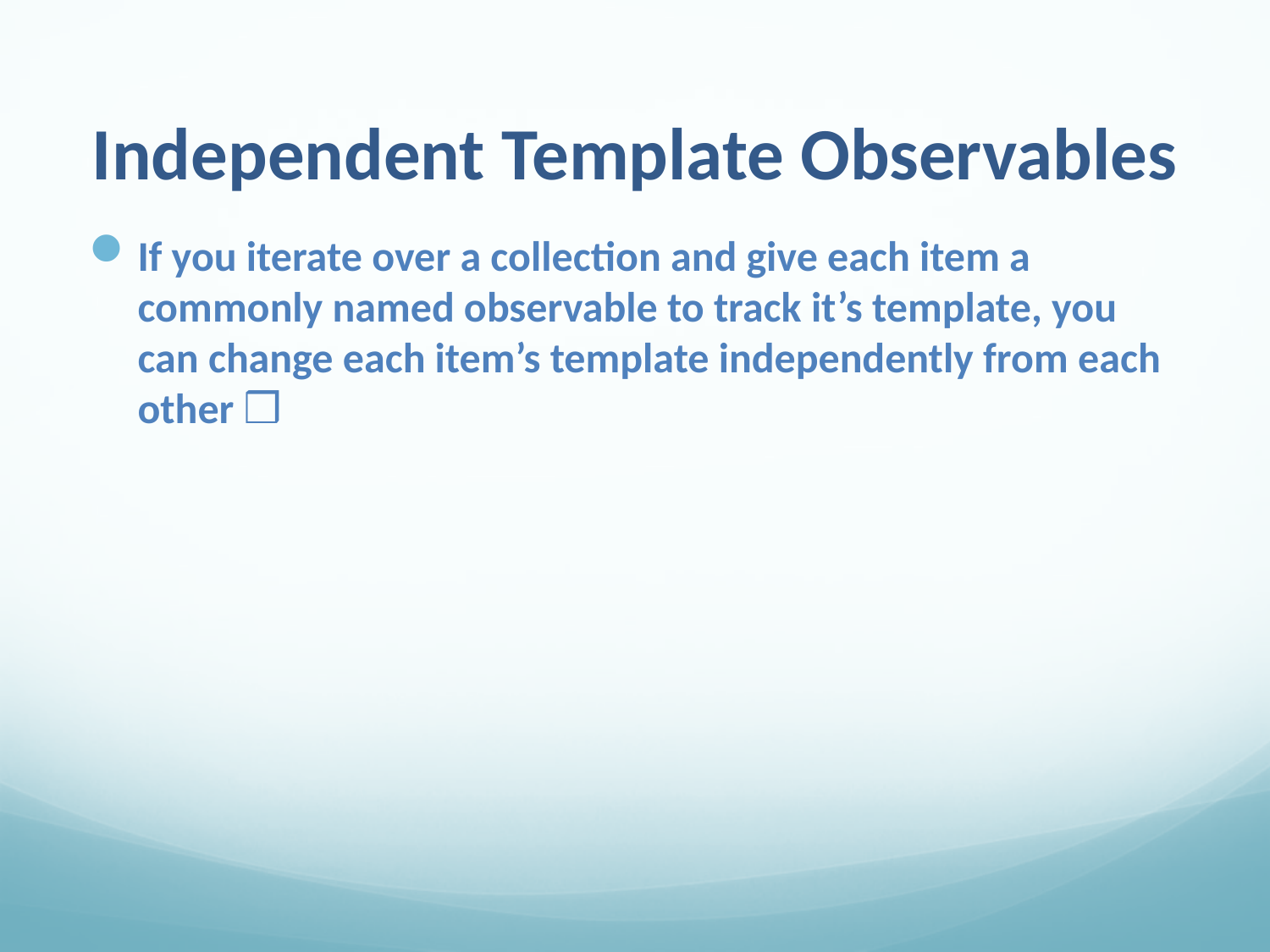

# Independent Template Observables
If you iterate over a collection and give each item a commonly named observable to track it’s template, you can change each item’s template independently from each other ❒